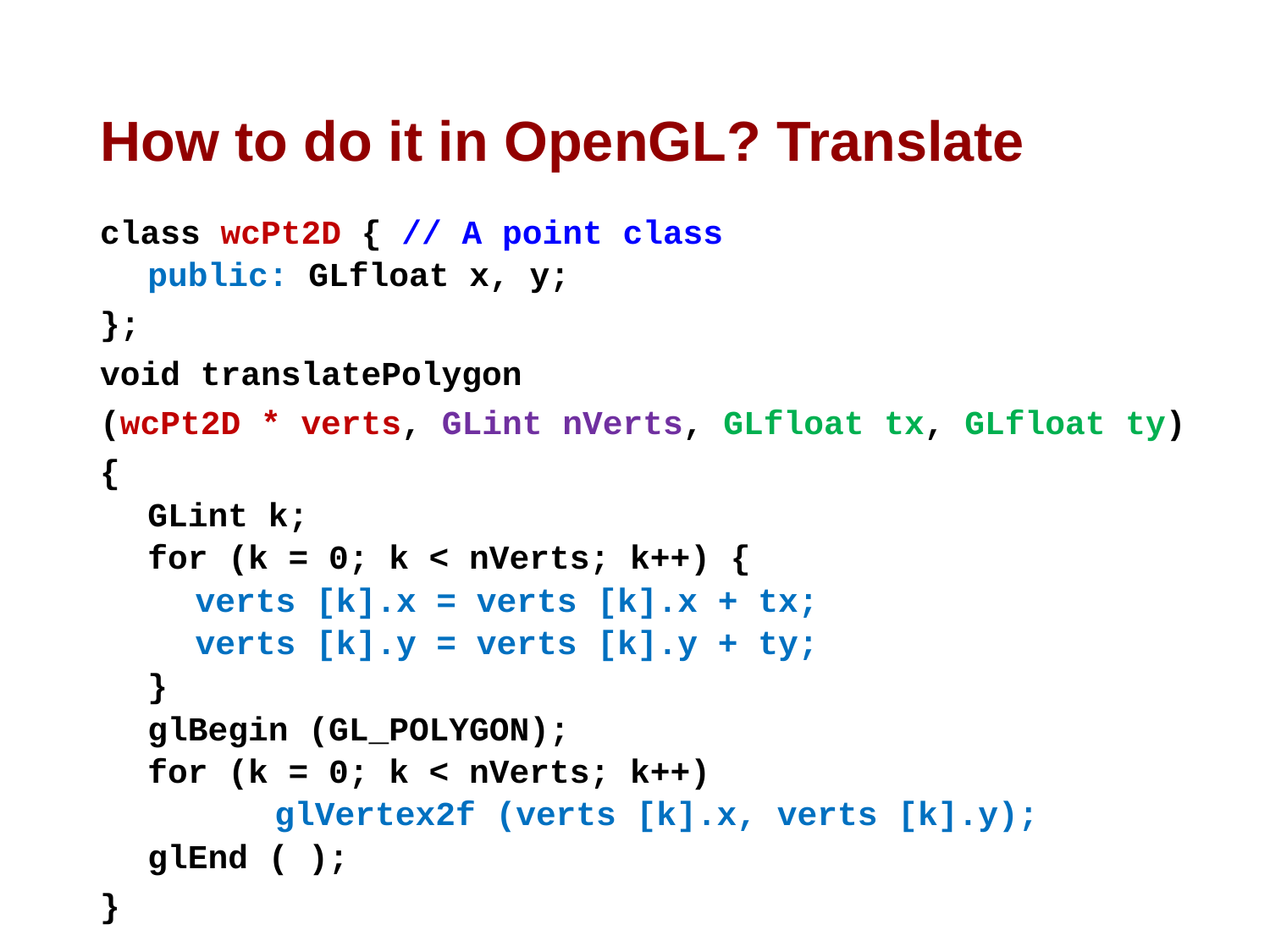

# How to do it in OpenGL? Translate
class wcPt2D { // A point class
public: GLfloat x, y;
};
void translatePolygon
(wcPt2D * verts, GLint nVerts, GLfloat tx, GLfloat ty)
{
GLint k;
for (k = 0; k < nVerts; k++) {
verts [k].x = verts [k].x + tx;
verts [k].y = verts [k].y + ty;
}
glBegin (GL_POLYGON);
for (k = 0; k < nVerts; k++)
	glVertex2f (verts [k].x, verts [k].y);
glEnd ( );
}